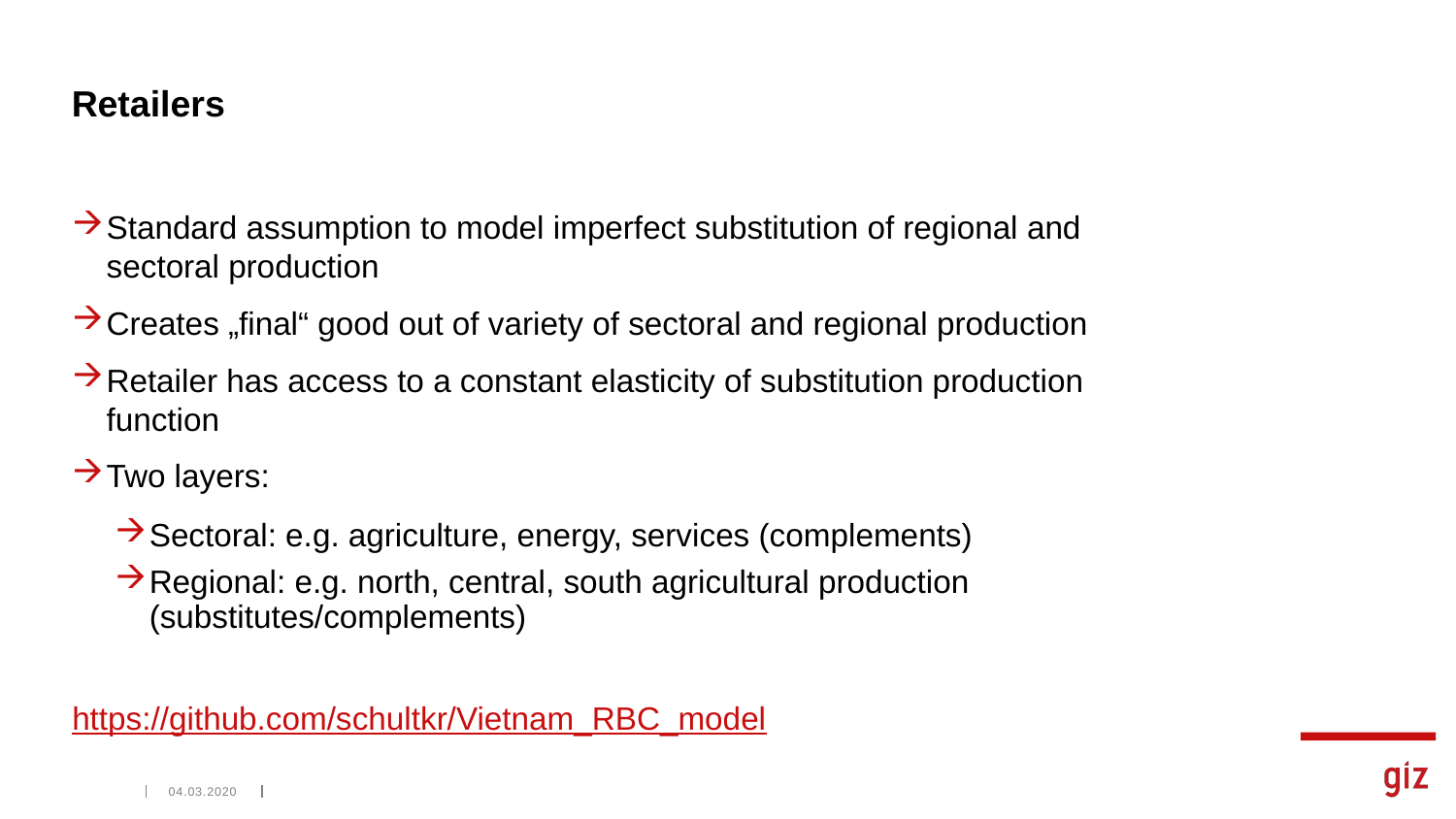

# Retailers
Standard assumption to model imperfect substitution of regional and sectoral production
Creates „final“ good out of variety of sectoral and regional production
Retailer has access to a constant elasticity of substitution production function
Two layers:
Sectoral: e.g. agriculture, energy, services (complements)
Regional: e.g. north, central, south agricultural production (substitutes/complements)

https://github.com/schultkr/Vietnam_RBC_model
04.03.2020